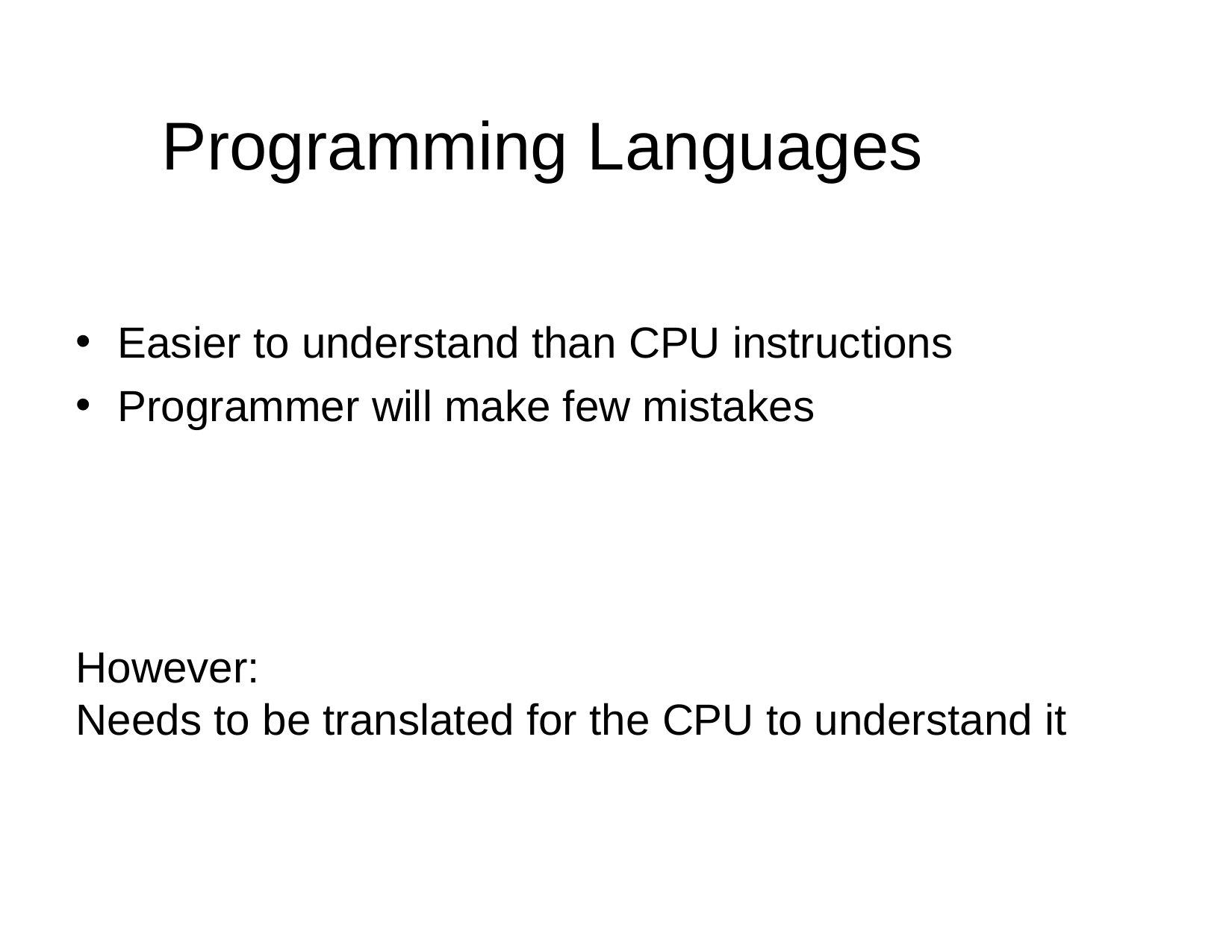

# Programming Languages
Easier to understand than CPU instructions

Programmer will make few mistakes

However:
Needs to be translated for the CPU to understand it